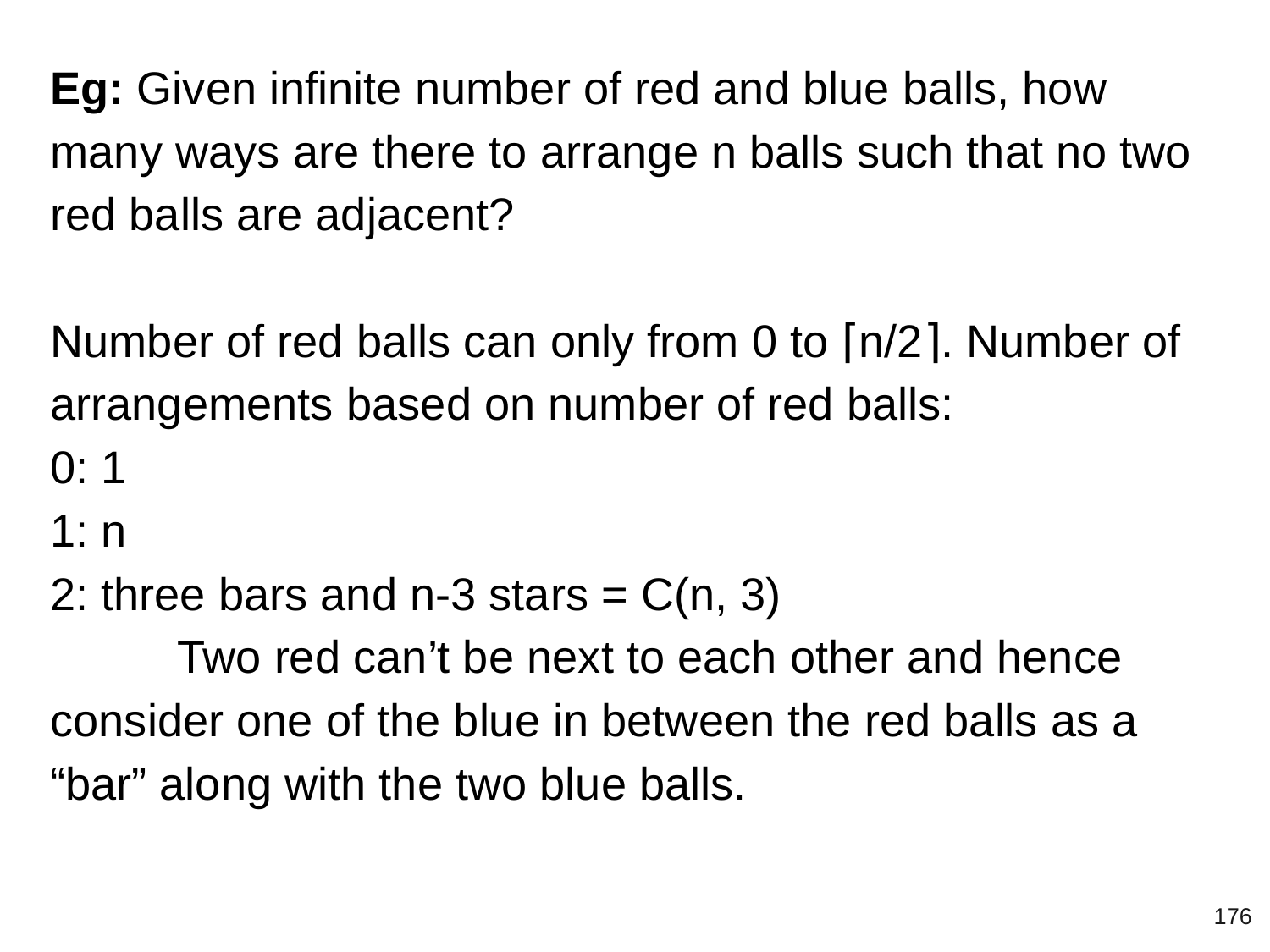

Eg: Given infinite number of red and blue balls, how many ways are there to arrange n balls such that no two red balls are adjacent?

Number of red balls can only from 0 to ⌈n/2⌉. Number of arrangements based on number of red balls:
0: 1
1: n
2: three bars and n-3 stars = C(n, 3)
	Two red can’t be next to each other and hence consider one of the blue in between the red balls as a “bar” along with the two blue balls.
176